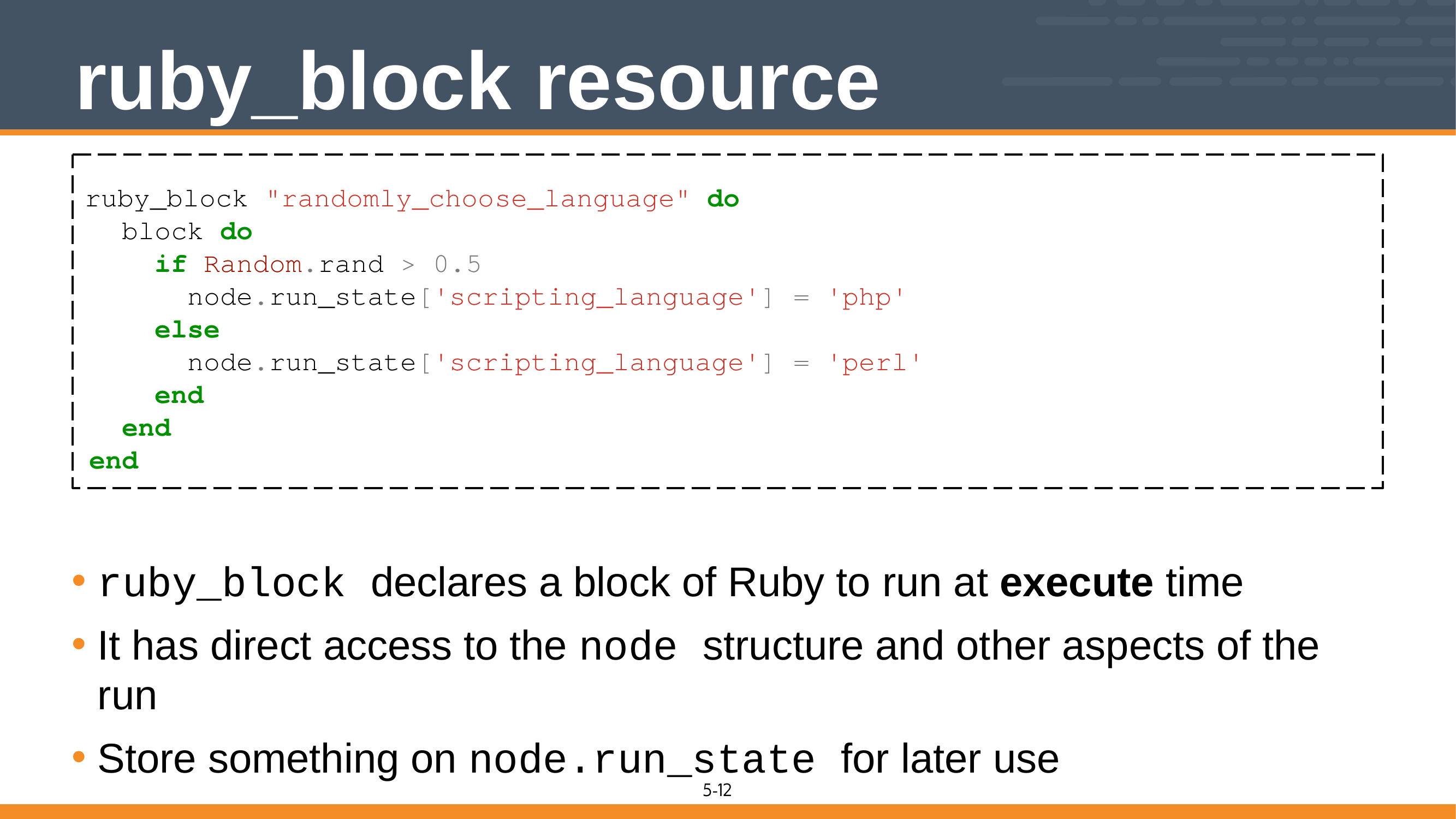

# ruby_block resource

 ruby_block "randomly_choose_language" do
   block do
     if Random.rand > 0.5
       node.run_state['scripting_language'] = 'php'
     else
       node.run_state['scripting_language'] = 'perl'
     end
   end
 end
ruby_block declares a block of Ruby to run at execute time
It has direct access to the node structure and other aspects of the run
Store something on node.run_state for later use
12